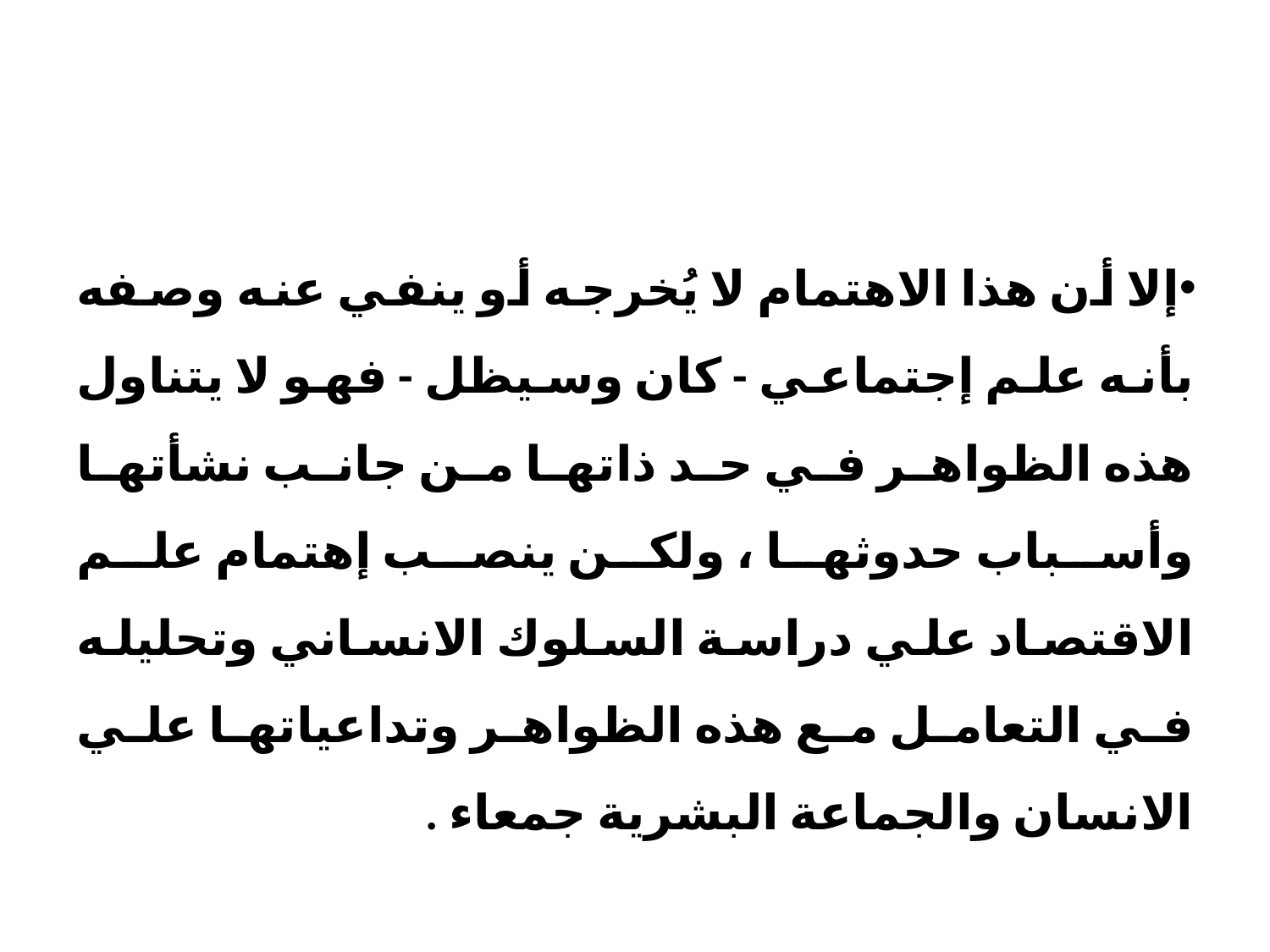

#
إلا أن هذا الاهتمام لا يُخرجه أو ينفي عنه وصفه بأنه علم إجتماعي - كان وسيظل - فهو لا يتناول هذه الظواهر في حد ذاتها من جانب نشأتها وأسباب حدوثها ، ولكن ينصب إهتمام علم الاقتصاد علي دراسة السلوك الانساني وتحليله في التعامل مع هذه الظواهر وتداعياتها علي الانسان والجماعة البشرية جمعاء .